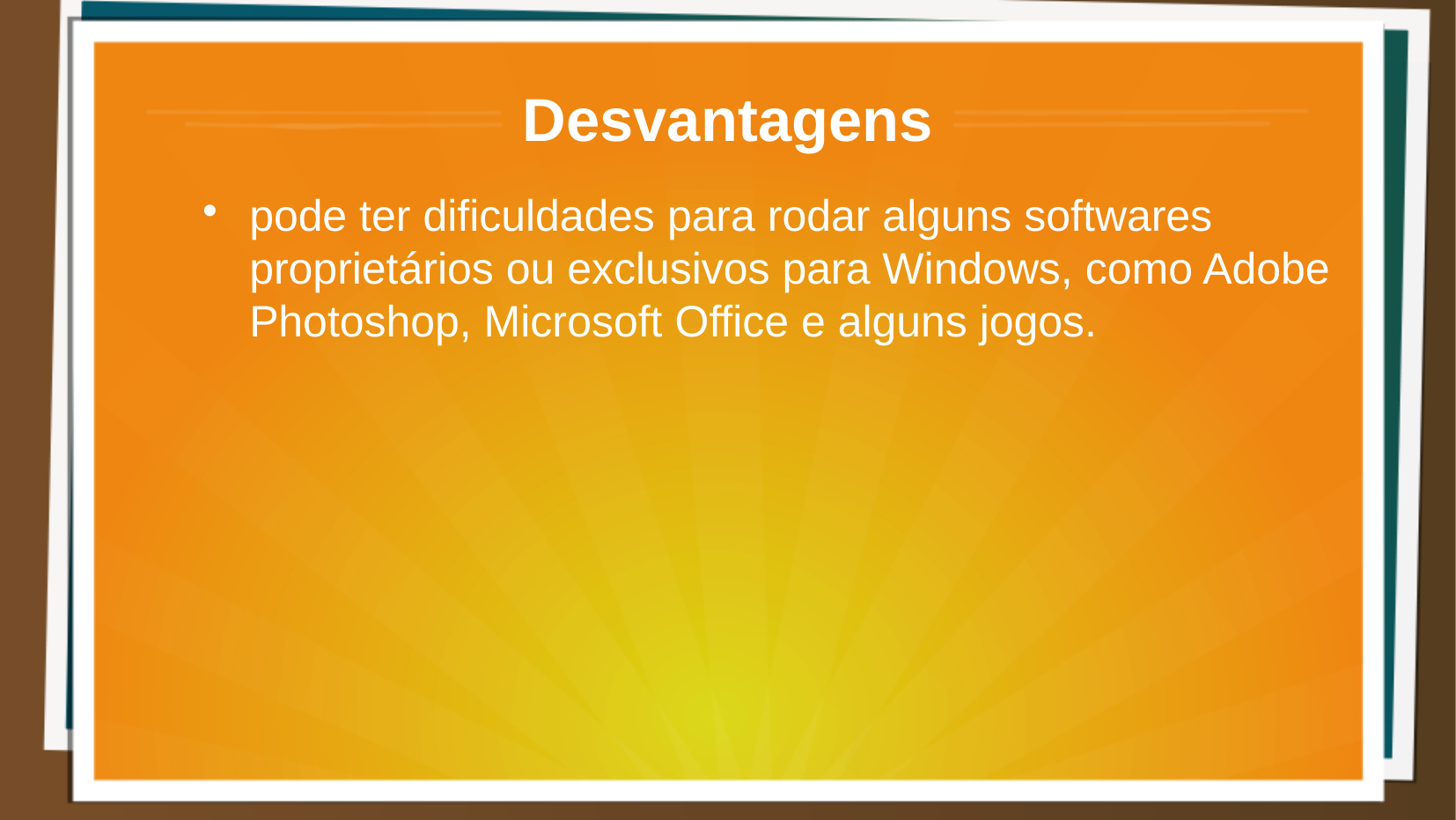

Desvantagens
pode ter dificuldades para rodar alguns softwares proprietários ou exclusivos para Windows, como Adobe Photoshop, Microsoft Office e alguns jogos.